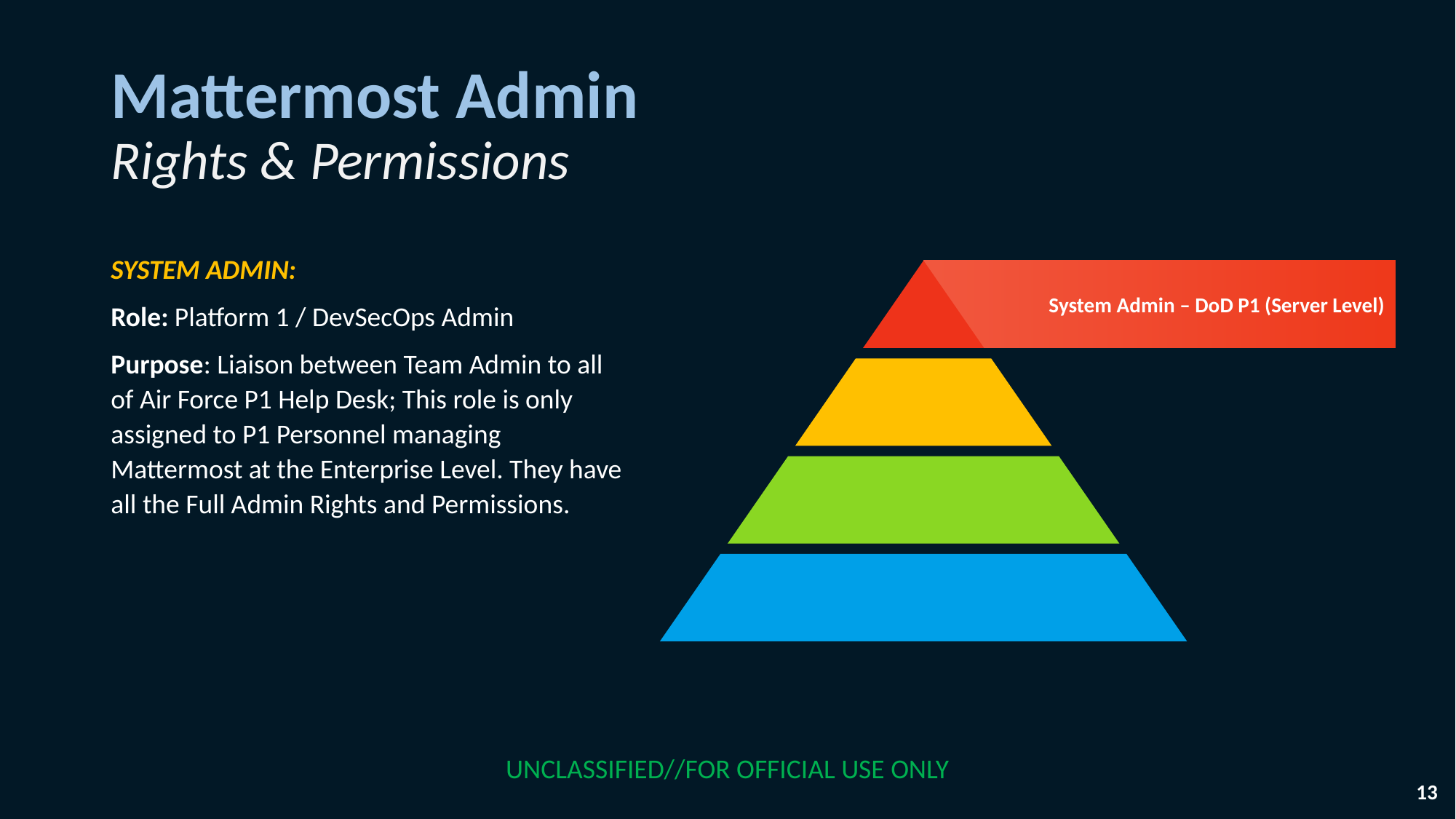

# Mattermost Admin Rights & Permissions
SYSTEM ADMIN:
Role: Platform 1 / DevSecOps Admin
Purpose: Liaison between Team Admin to all of Air Force P1 Help Desk; This role is only assigned to P1 Personnel managing Mattermost at the Enterprise Level. They have all the Full Admin Rights and Permissions.

System Admin – DoD P1 (Server Level)

UNCLASSIFIED//FOR OFFICIAL USE ONLY
13